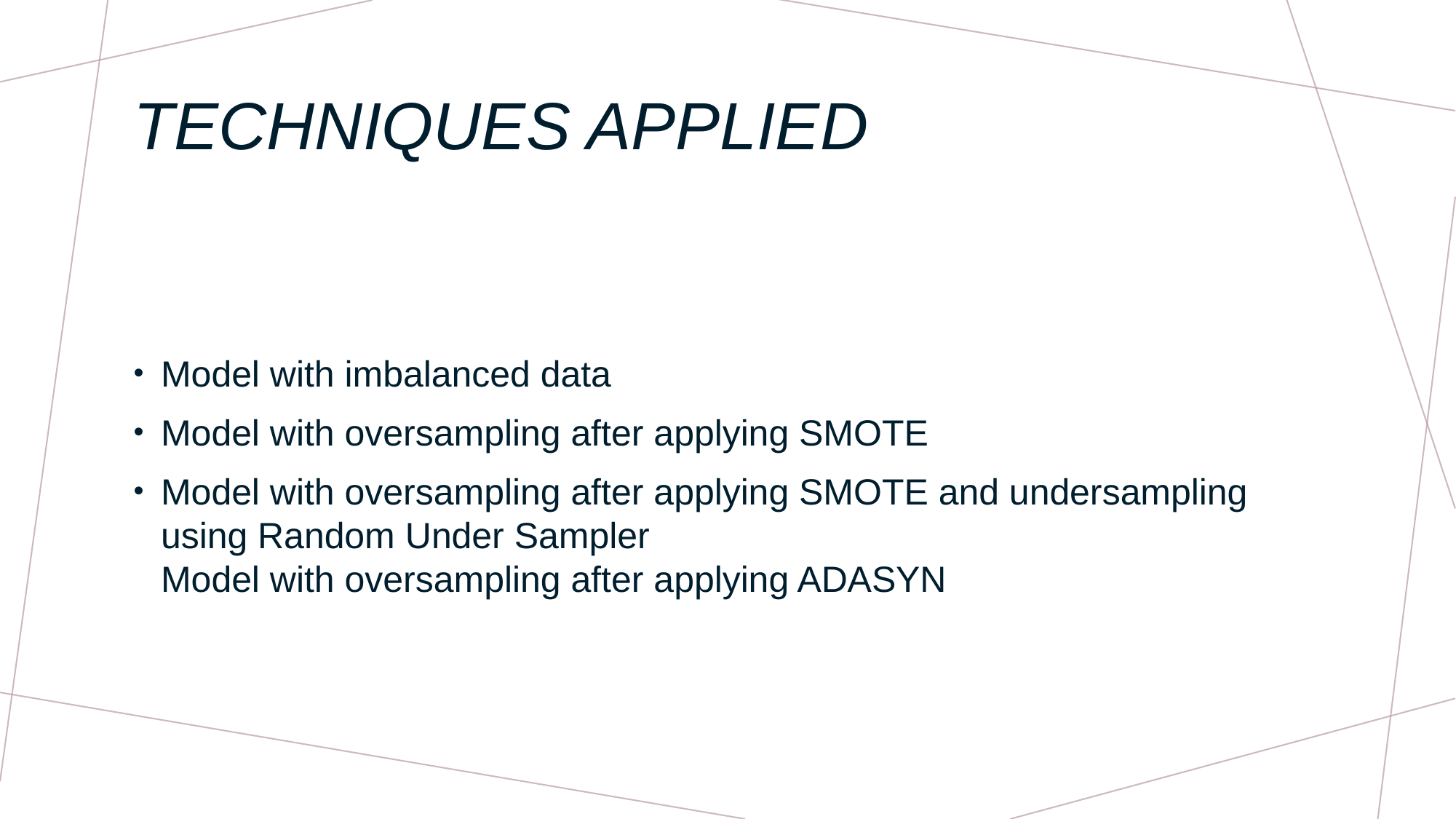

# Techniques Applied
Model with imbalanced data
Model with oversampling after applying SMOTE
Model with oversampling after applying SMOTE and undersampling using Random Under Sampler
Model with oversampling after applying ADASYN